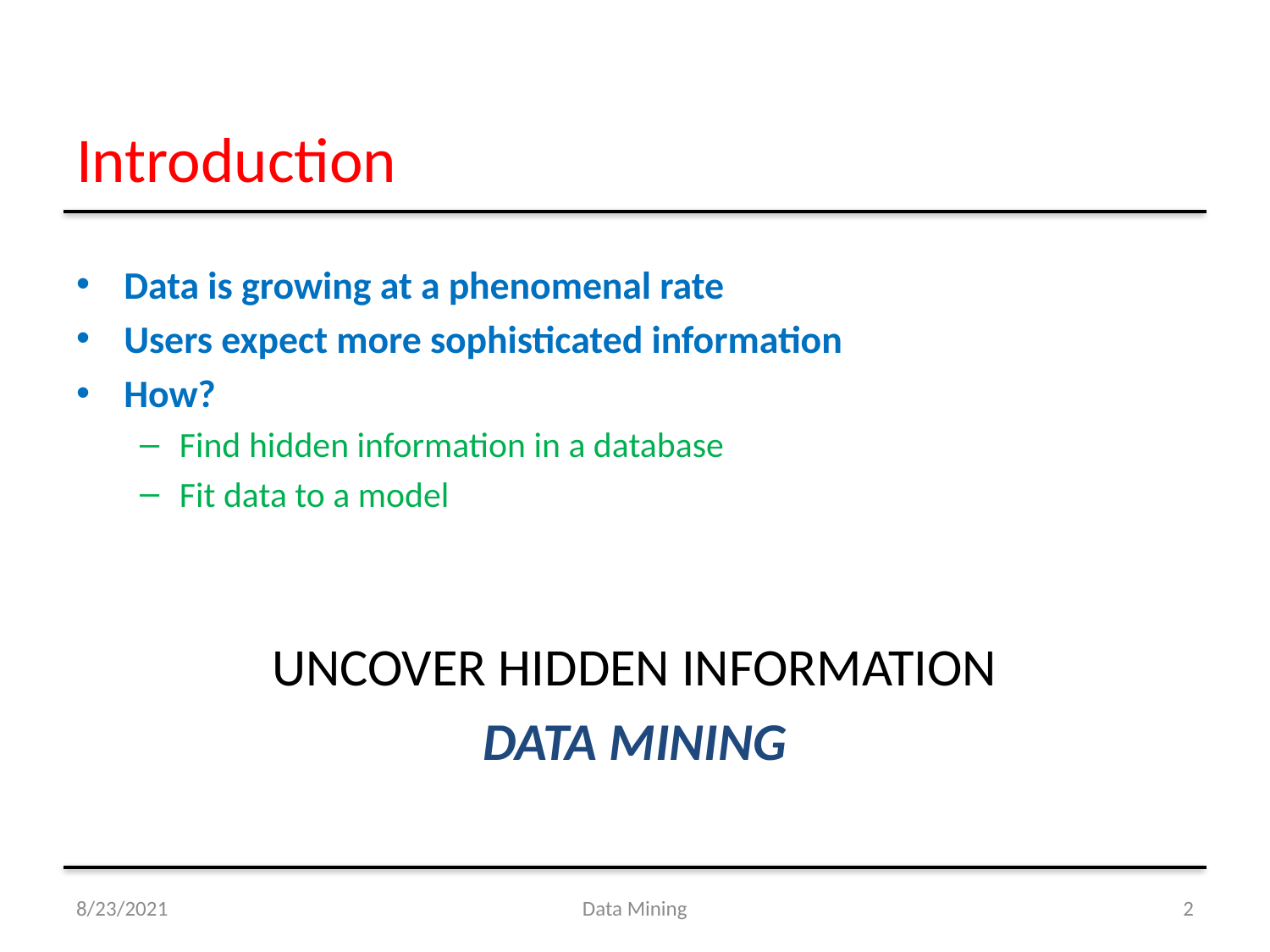

# Introduction
Data is growing at a phenomenal rate
Users expect more sophisticated information
How?
Find hidden information in a database
Fit data to a model

UNCOVER HIDDEN INFORMATION
DATA MINING

8/23/2021
Data Mining
2